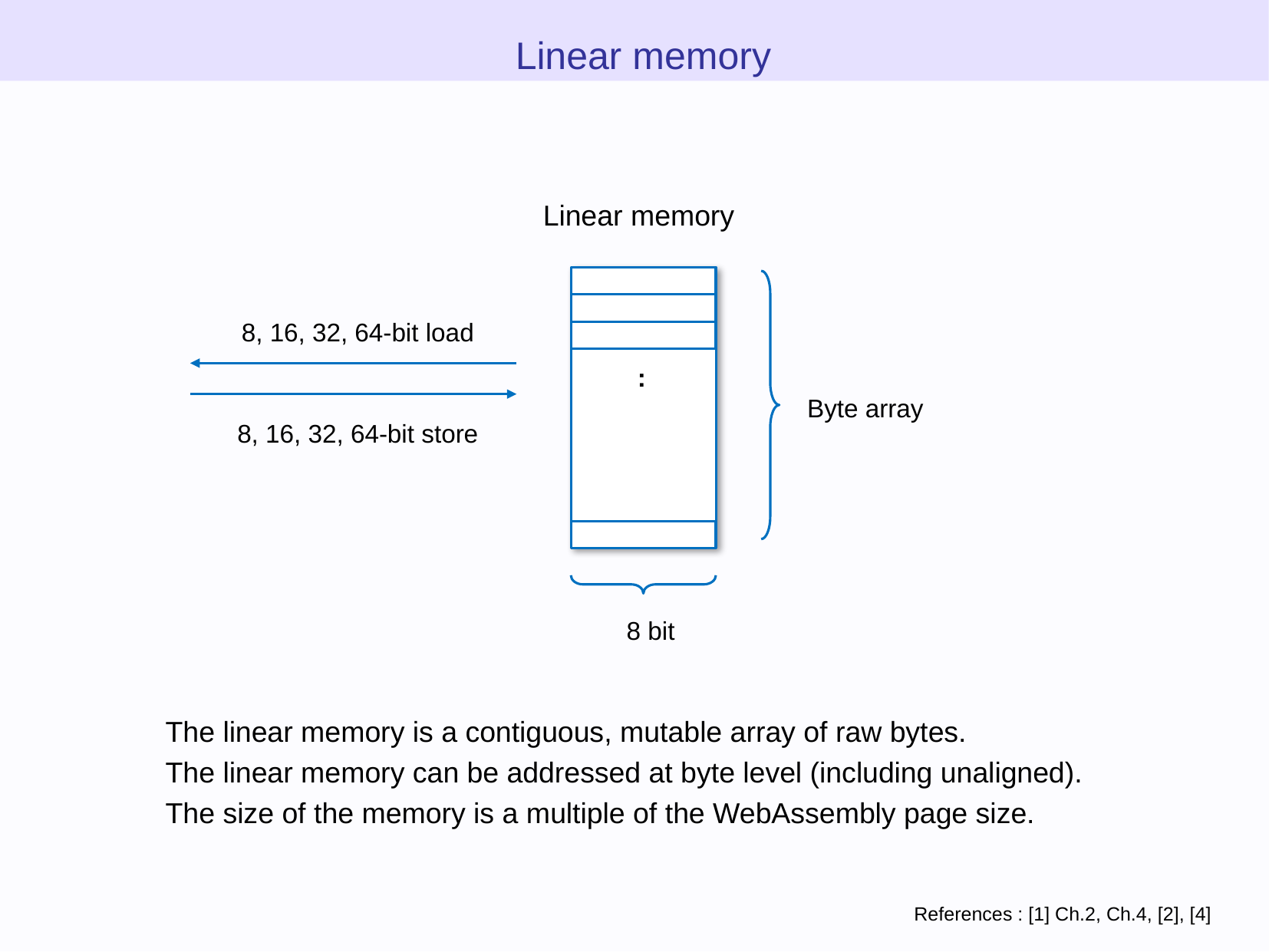

Linear memory
Linear memory

8, 16, 32, 64-bit load

:
Byte array
8, 16, 32, 64-bit store

8 bit
The linear memory is a contiguous, mutable array of raw bytes.
The linear memory can be addressed at byte level (including unaligned).
The size of the memory is a multiple of the WebAssembly page size.

References : [1] Ch.2, Ch.4, [2], [4]